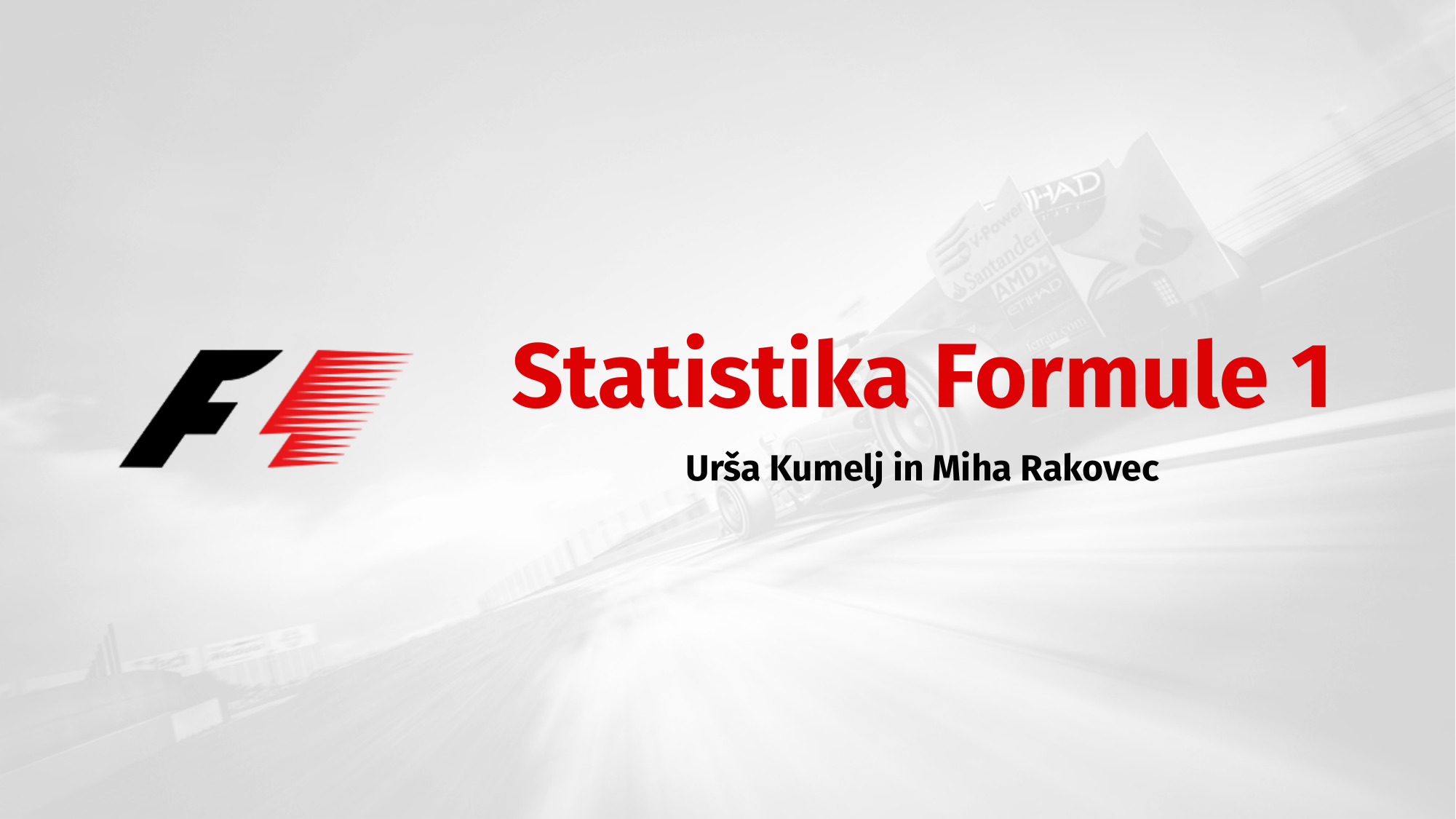

# Statistika Formule 1
Urša Kumelj in Miha Rakovec